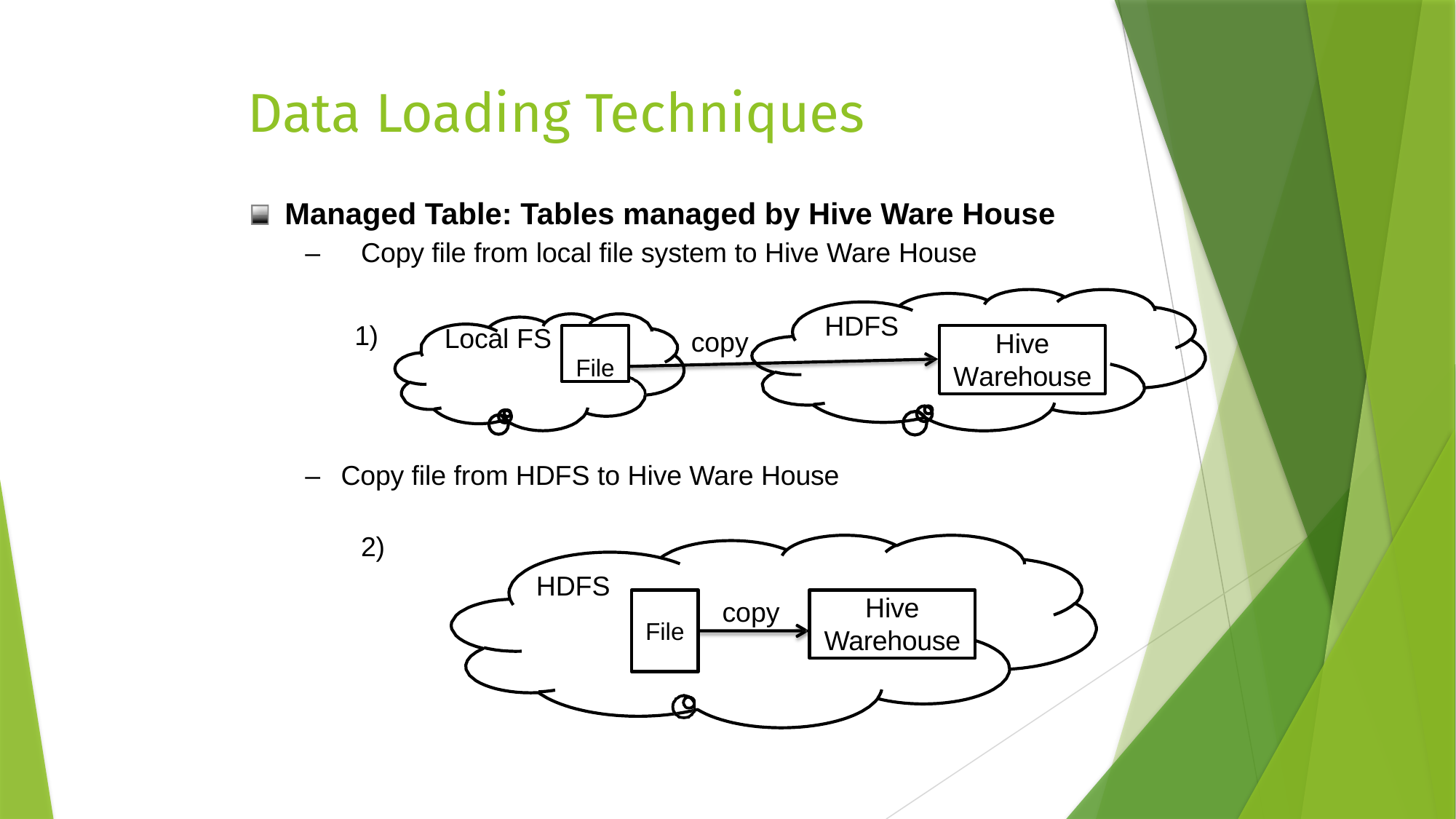

# Data Loading Techniques
Managed Table: Tables managed by Hive Ware House
–	Copy file from local file system to Hive Ware House

HDFS

1)
Local FS

copy
Hive
Warehouse

File

–	Copy file from HDFS to Hive Ware House

2)
HDFS

Hive
Warehouse

copy

File